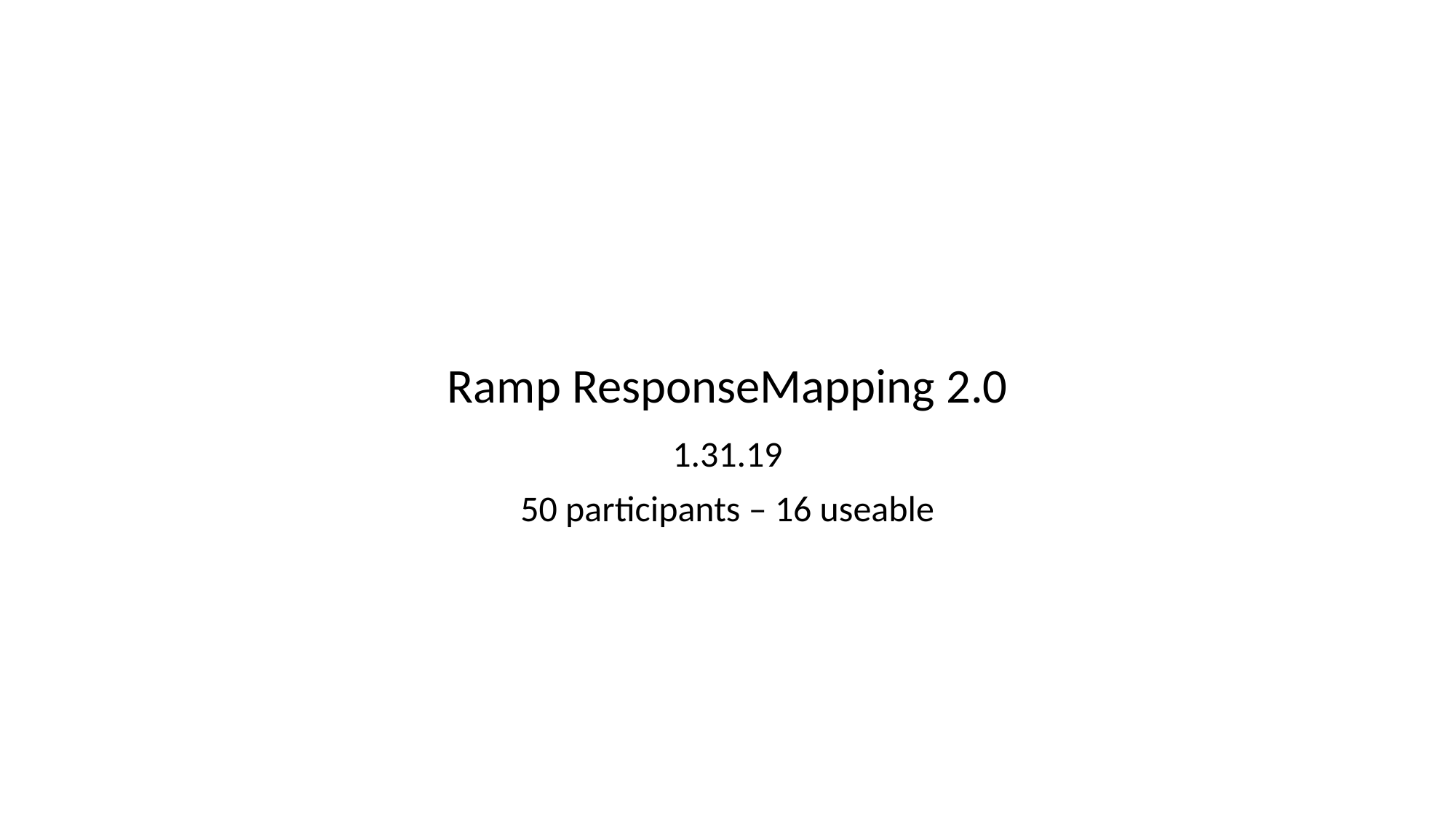

# Ramp ResponseMapping 2.0
1.31.19
50 participants – 16 useable